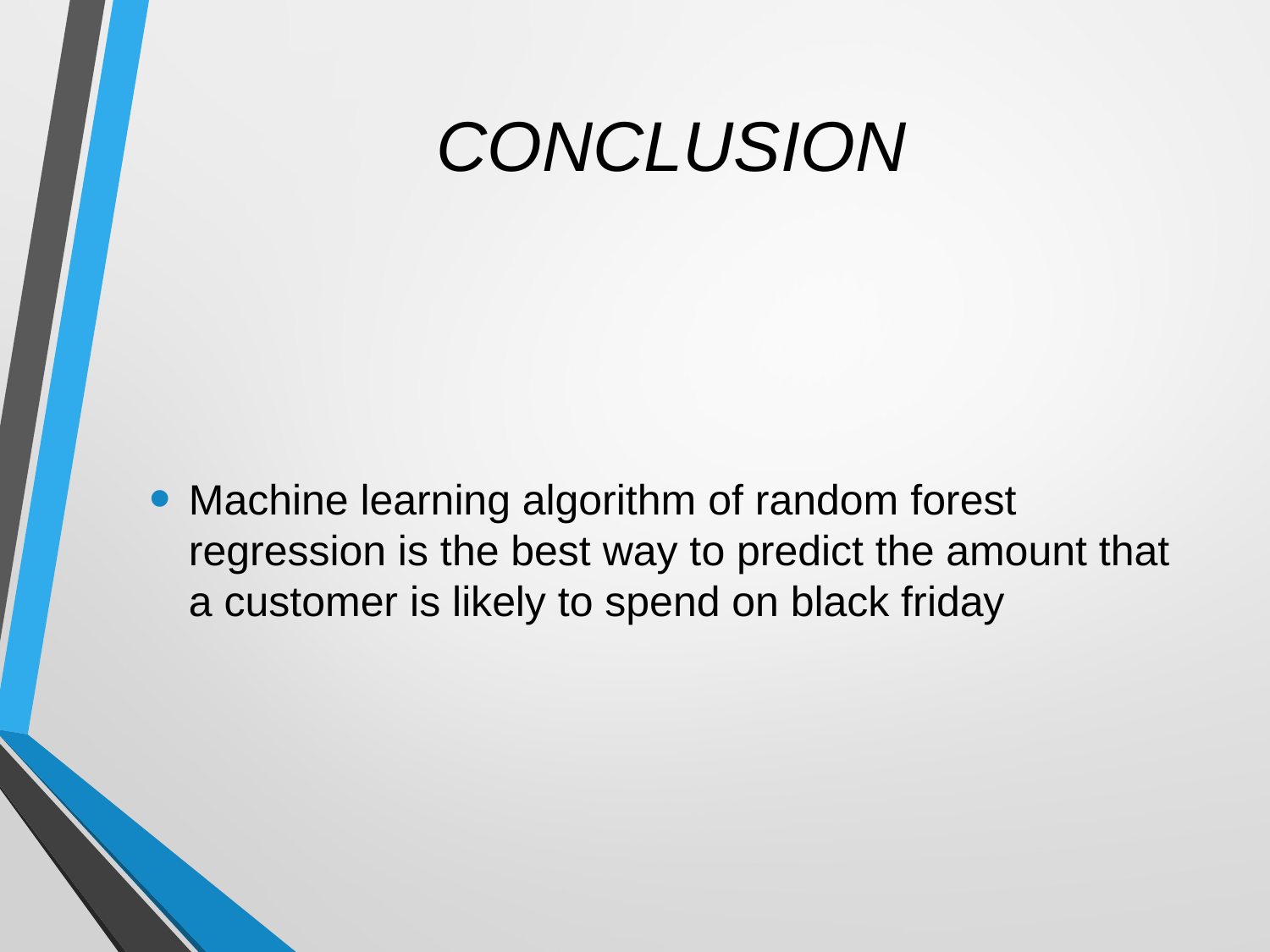

# CONCLUSION
Machine learning algorithm of random forest regression is the best way to predict the amount that a customer is likely to spend on black friday